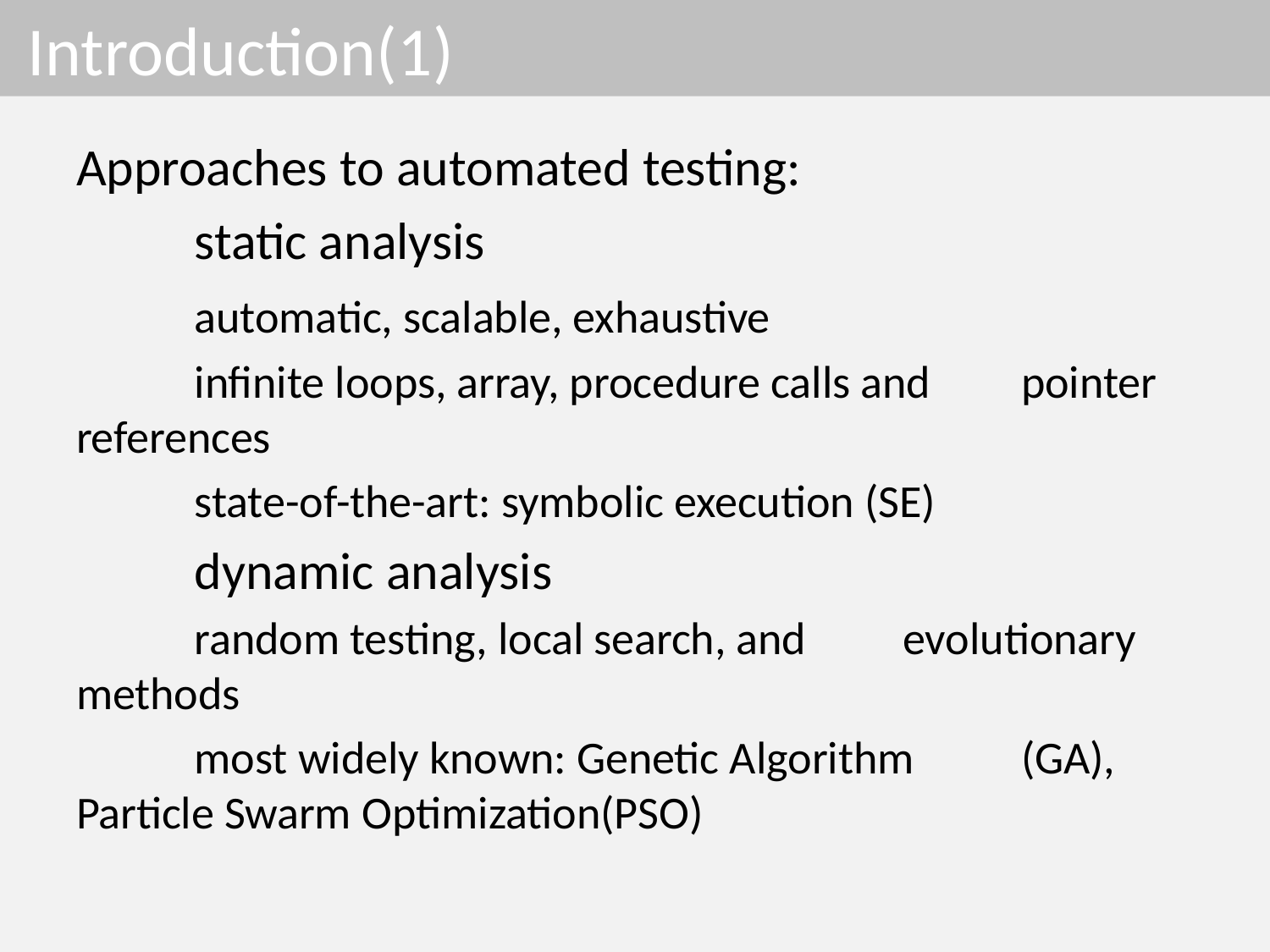

# Introduction(1)
Approaches to automated testing:
	static analysis
		automatic, scalable, exhaustive
		infinite loops, array, procedure calls and 		pointer references
		state-of-the-art: symbolic execution (SE)
	dynamic analysis
		random testing, local search, and 			evolutionary methods
		most widely known: Genetic Algorithm 		(GA), Particle Swarm Optimization(PSO)